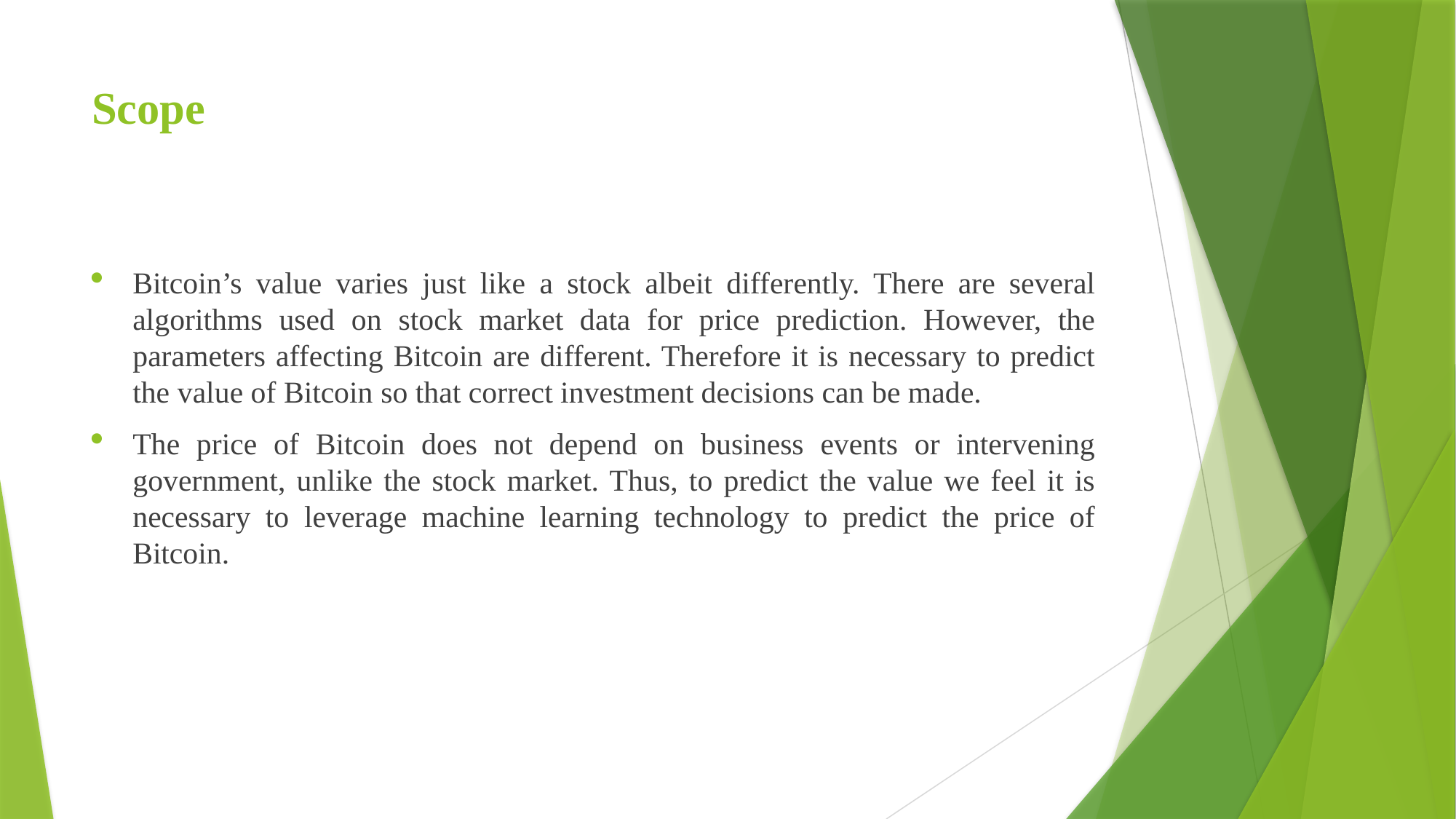

# Scope
Bitcoin’s value varies just like a stock albeit differently. There are several algorithms used on stock market data for price prediction. However, the parameters affecting Bitcoin are different. Therefore it is necessary to predict the value of Bitcoin so that correct investment decisions can be made.
The price of Bitcoin does not depend on business events or intervening government, unlike the stock market. Thus, to predict the value we feel it is necessary to leverage machine learning technology to predict the price of Bitcoin.